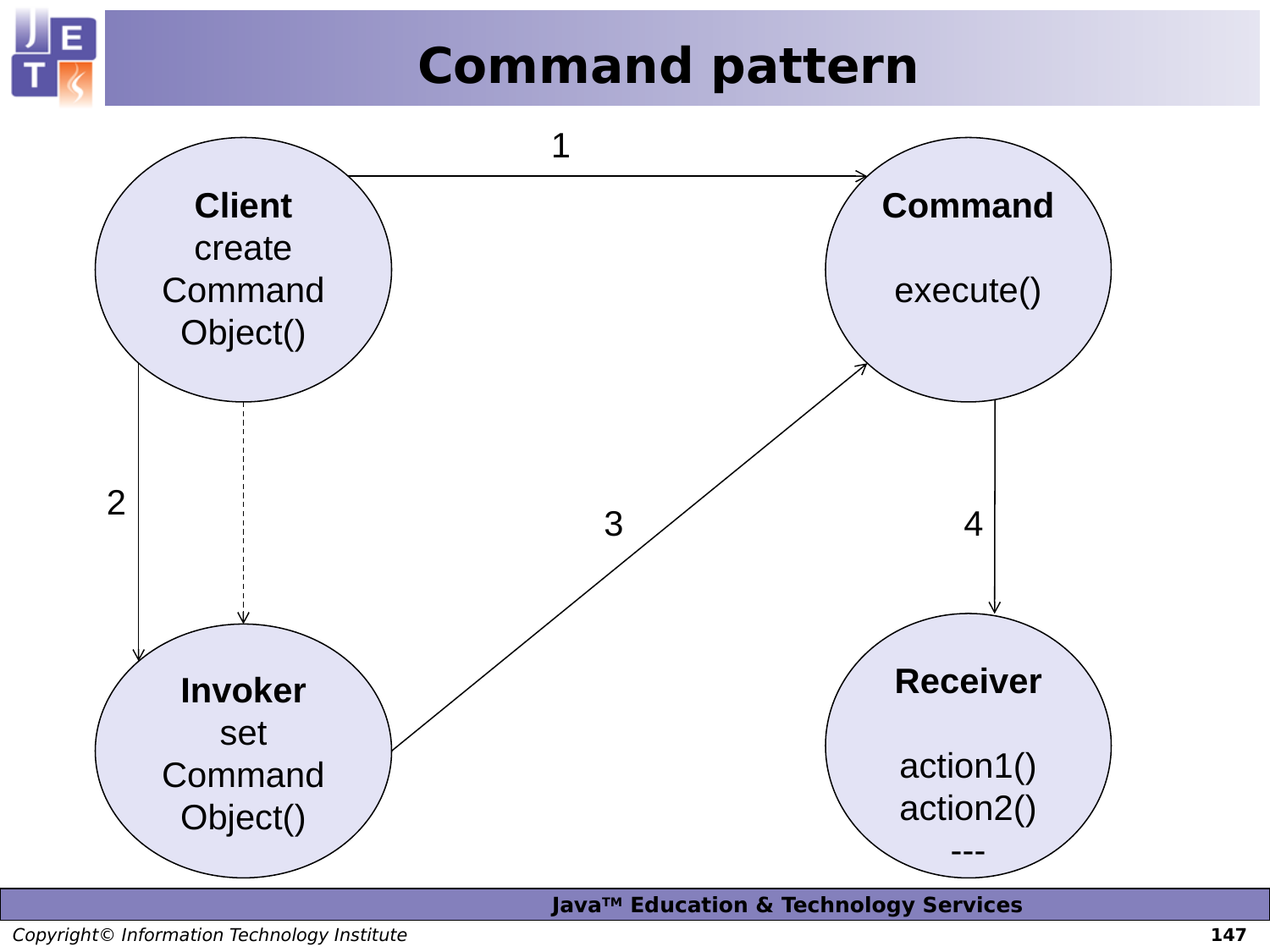

# Command pattern
1
Client
create
Command Object()

Command

execute()

2
3
4
Receiver

action1()
action2()
---
Invoker
set
Command Object()